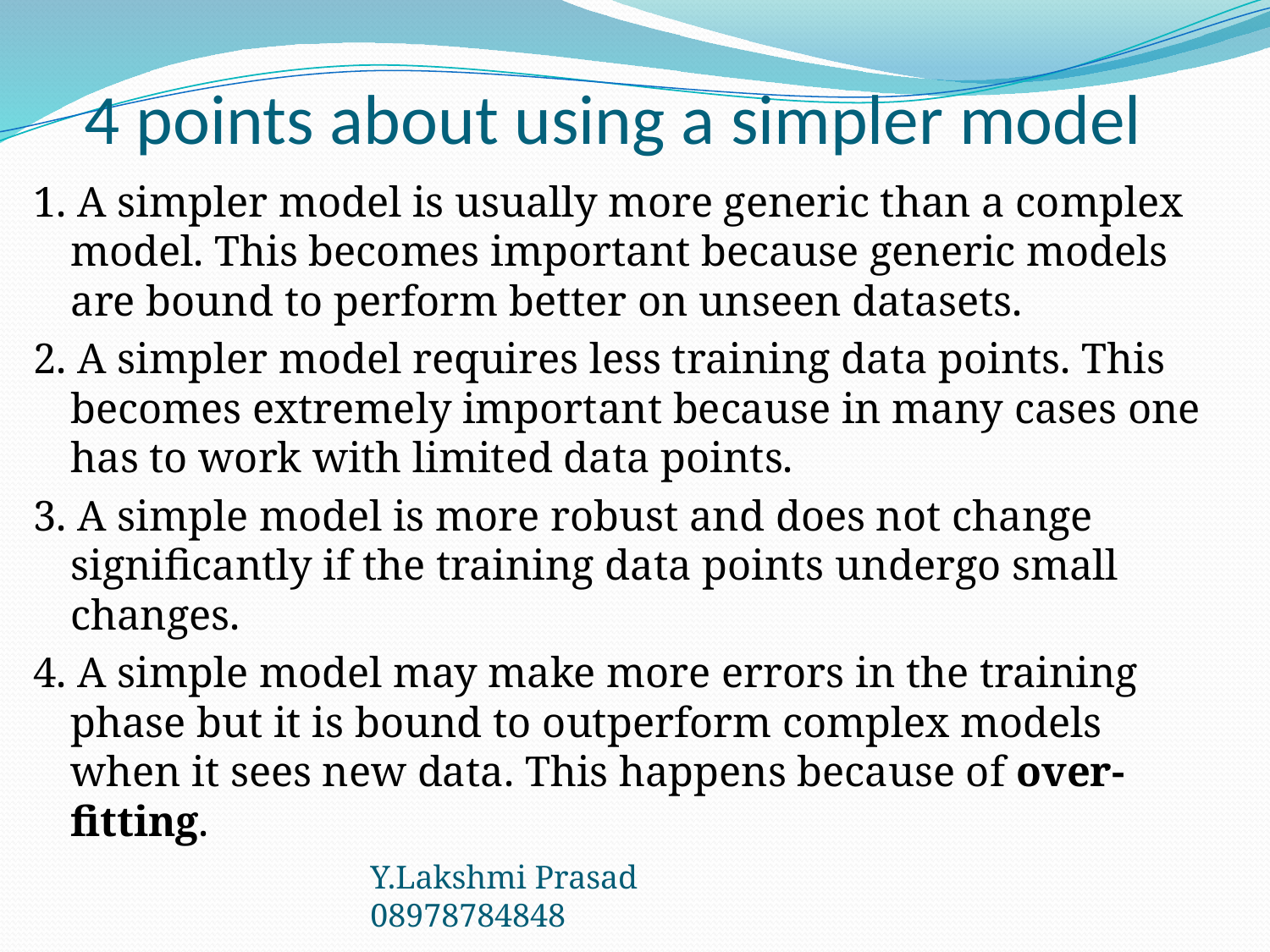

# 4 points about using a simpler model
1. A simpler model is usually more generic than a complex model. This becomes important because generic models are bound to perform better on unseen datasets.
2. A simpler model requires less training data points. This becomes extremely important because in many cases one has to work with limited data points.
3. A simple model is more robust and does not change significantly if the training data points undergo small changes.
4. A simple model may make more errors in the training phase but it is bound to outperform complex models when it sees new data. This happens because of over-fitting.

Y.Lakshmi Prasad 08978784848